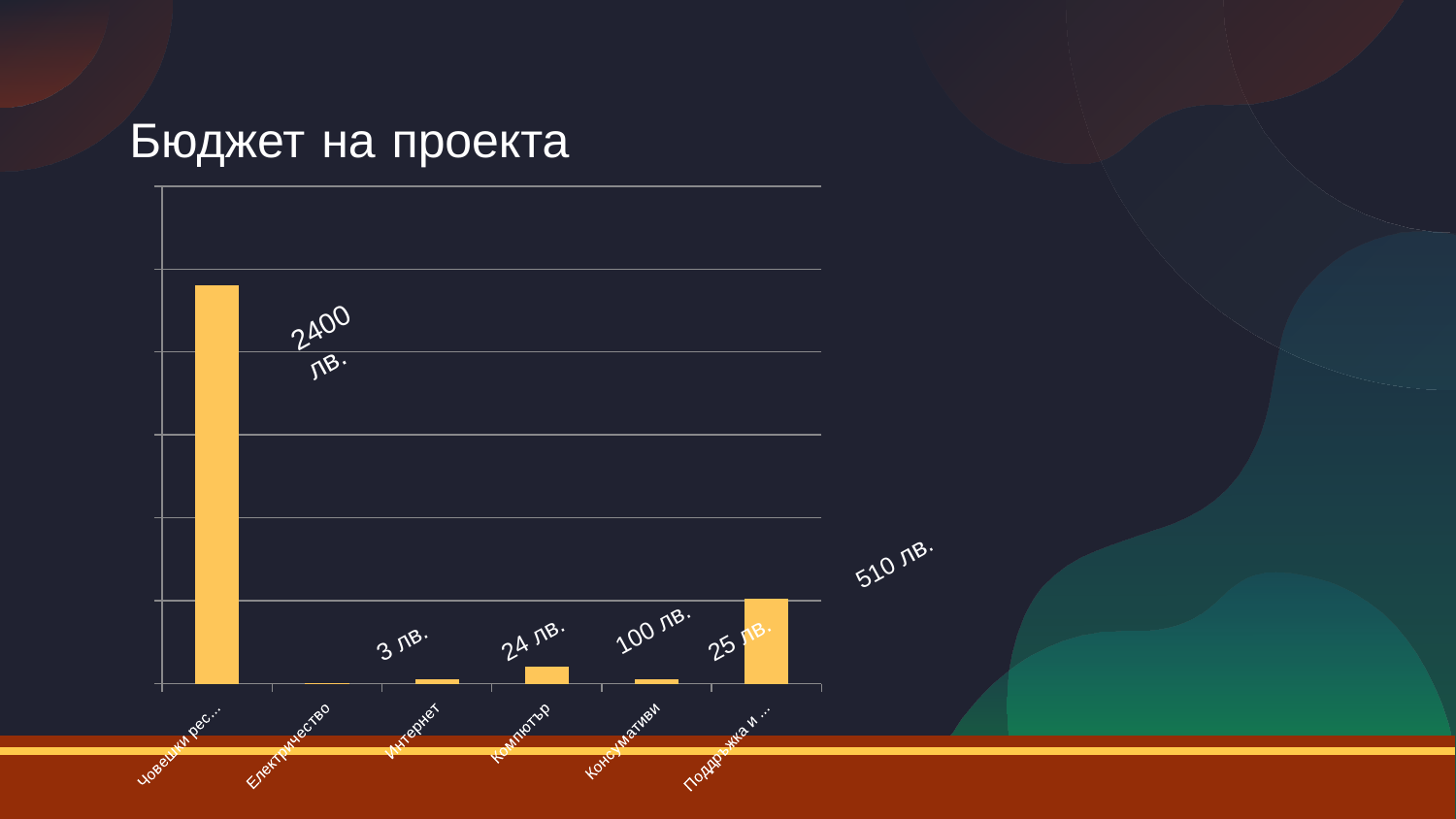

# Бюджет на проекта

### Chart:

| Category | Колона1 |
|---|---|
| Човешки ресурси | 2400.0 |
| Електричество | 3.0 |
| Интернет | 24.0 |
| Компютър | 100.0 |
| Консумативи | 25.0 |
| Поддръжка и риск | 510.40000000000003 |
2400 лв.
510 лв.
100 лв.
24 лв.
3 лв.
25 лв.